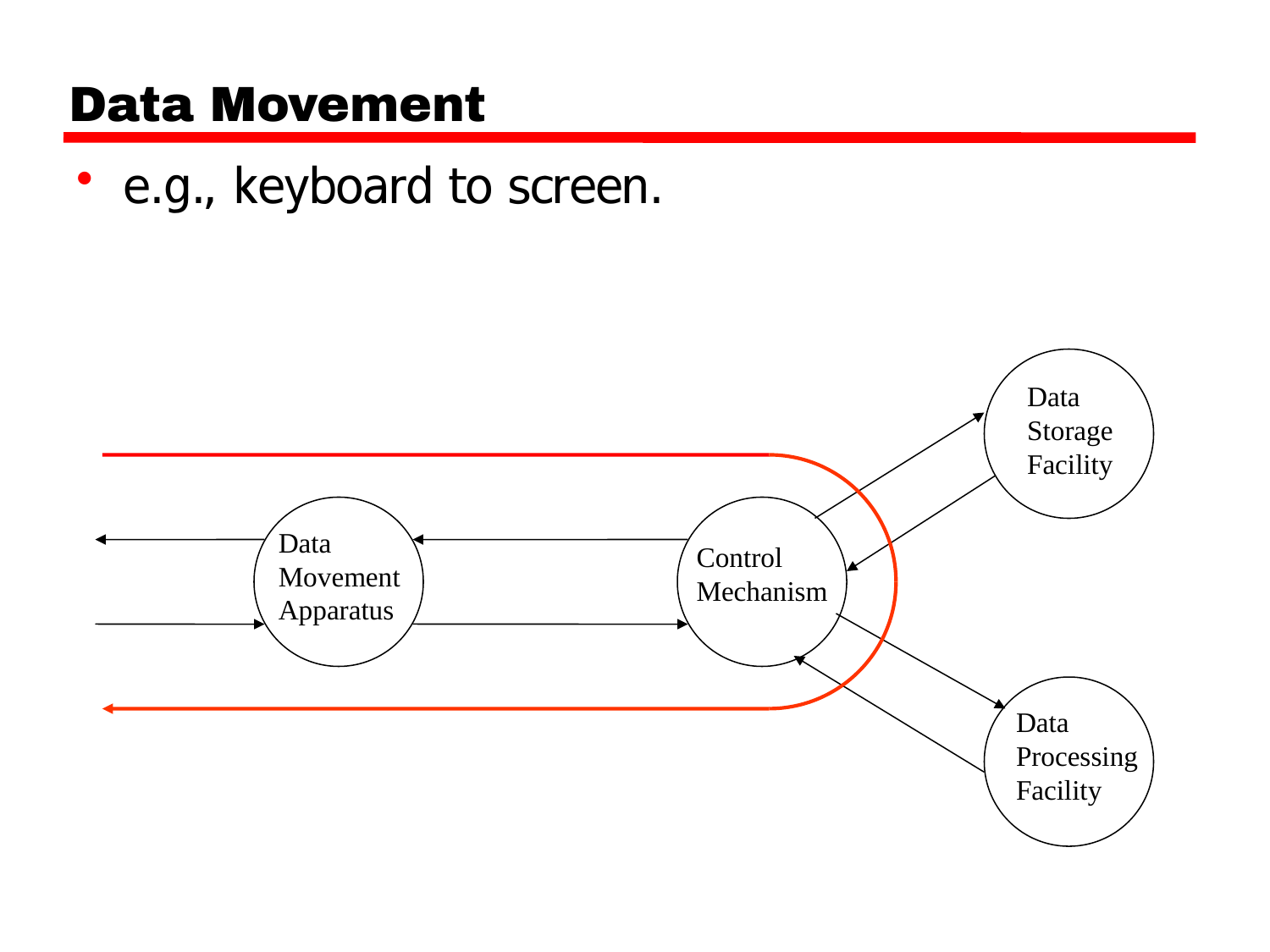

# Data Movement
e.g., keyboard to screen.

Data
Storage
Facility

Data
Movement
Apparatus
Control
Mechanism

Data
Processing
Facility